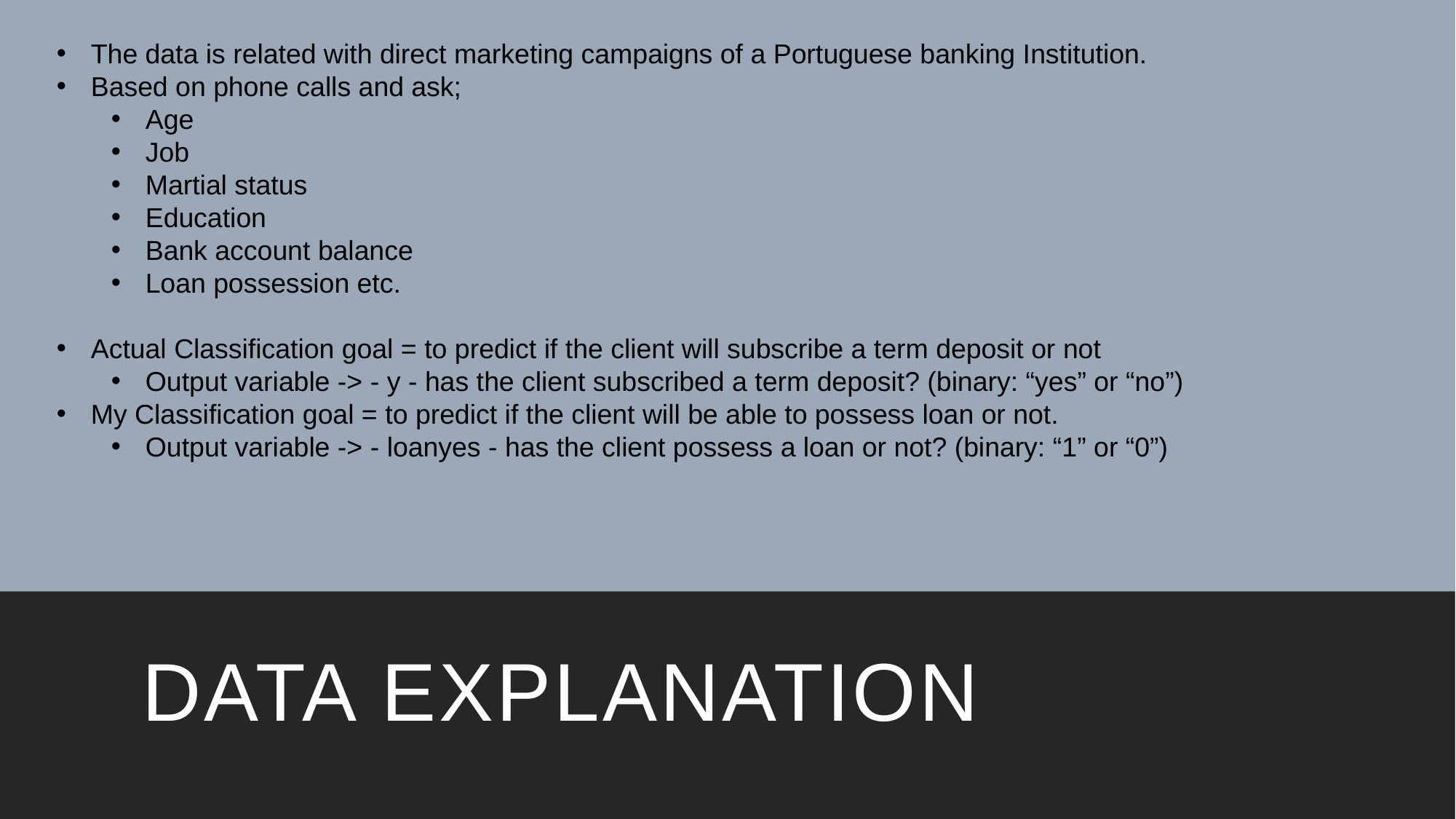

The data is related with direct marketing campaigns of a Portuguese banking Institution.
Based on phone calls and ask;
Age
Job
Martial status
Education
Bank account balance
Loan possession etc.

Actual Classification goal = to predict if the client will subscribe a term deposit or not
Output variable -> - y - has the client subscribed a term deposit? (binary: “yes” or “no”)
My Classification goal = to predict if the client will be able to possess loan or not.
Output variable -> - loanyes - has the client possess a loan or not? (binary: “1” or “0”)

Data explanation